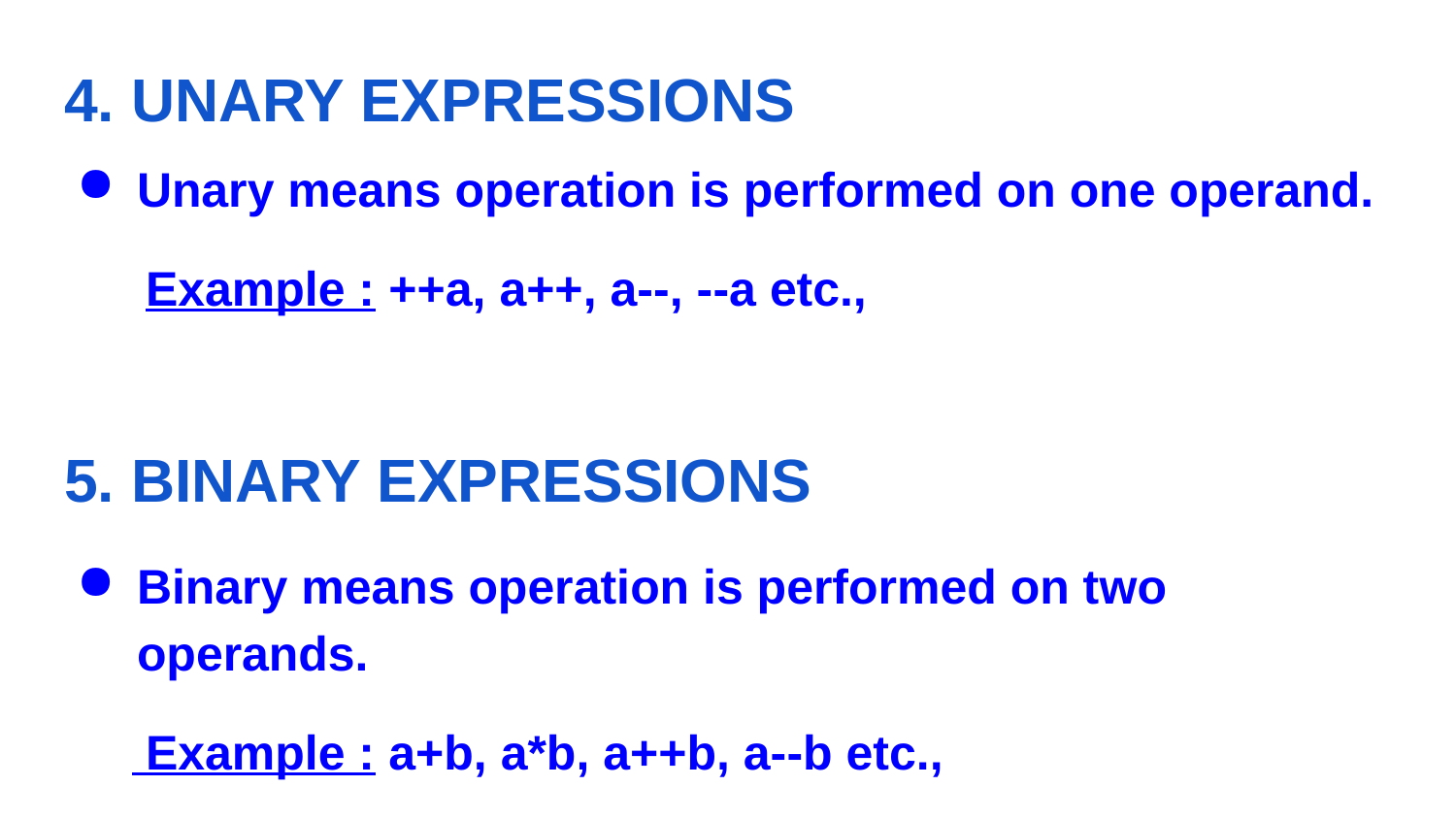

# 4. UNARY EXPRESSIONS

Unary means operation is performed on one operand.
      Example : ++a, a++, a--, --a etc.,

5. BINARY EXPRESSIONS
Binary means operation is performed on two operands.
      Example : a+b, a*b, a++b, a--b etc.,